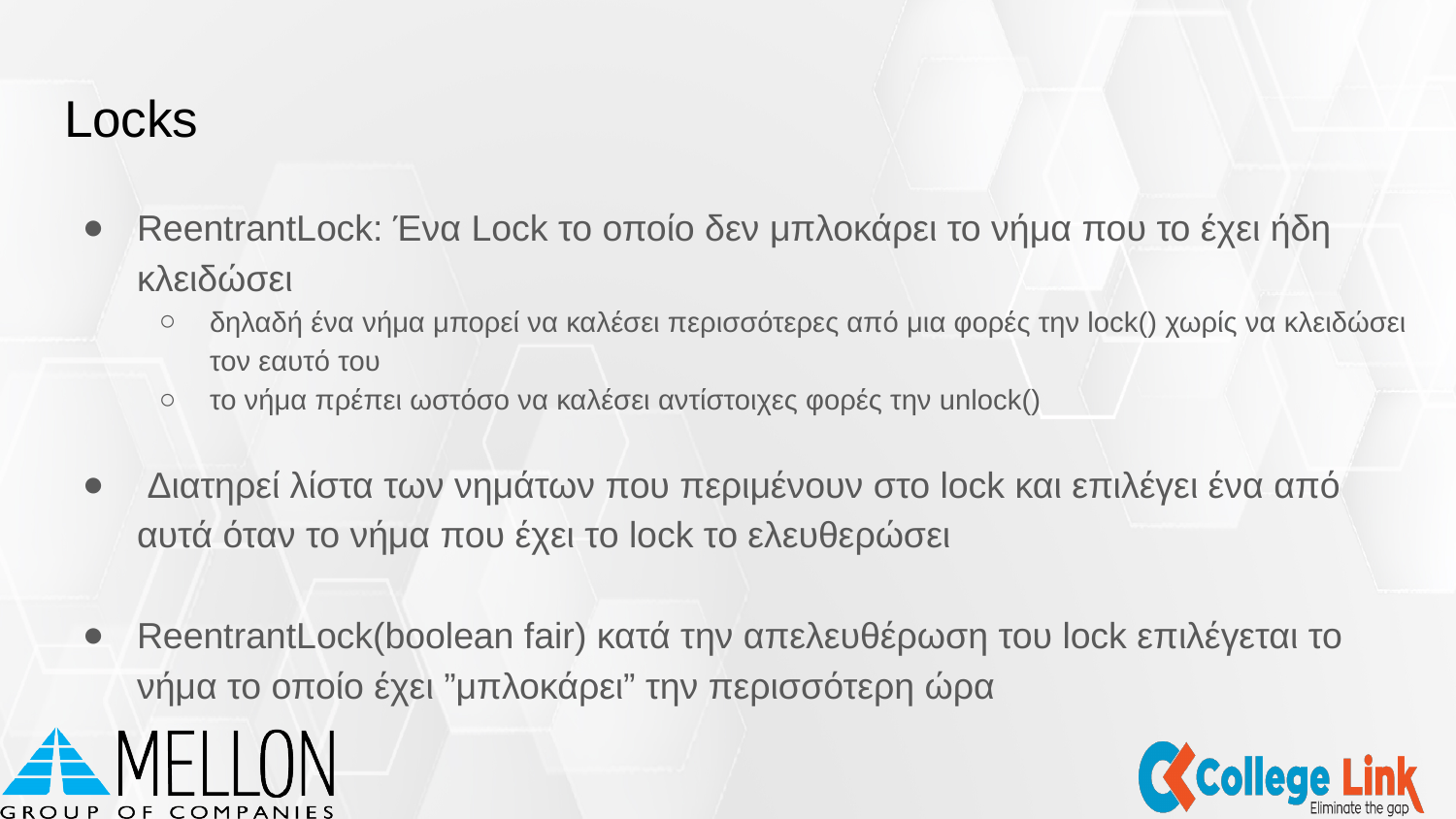

# Locks
ReentrantLock: Ένα Lock το οποίο δεν μπλοκάρει το νήμα που το έχει ήδη κλειδώσει
δηλαδή ένα νήμα μπορεί να καλέσει περισσότερες από μια φορές την lock() χωρίς να κλειδώσει τον εαυτό του
το νήμα πρέπει ωστόσο να καλέσει αντίστοιχες φορές την unlock()

 Διατηρεί λίστα των νημάτων που περιμένουν στο lock και επιλέγει ένα από αυτά όταν το νήμα που έχει το lock το ελευθερώσει

ReentrantLock(boolean fair) κατά την απελευθέρωση του lock επιλέγεται το νήμα το οποίο έχει ”μπλοκάρει” την περισσότερη ώρα